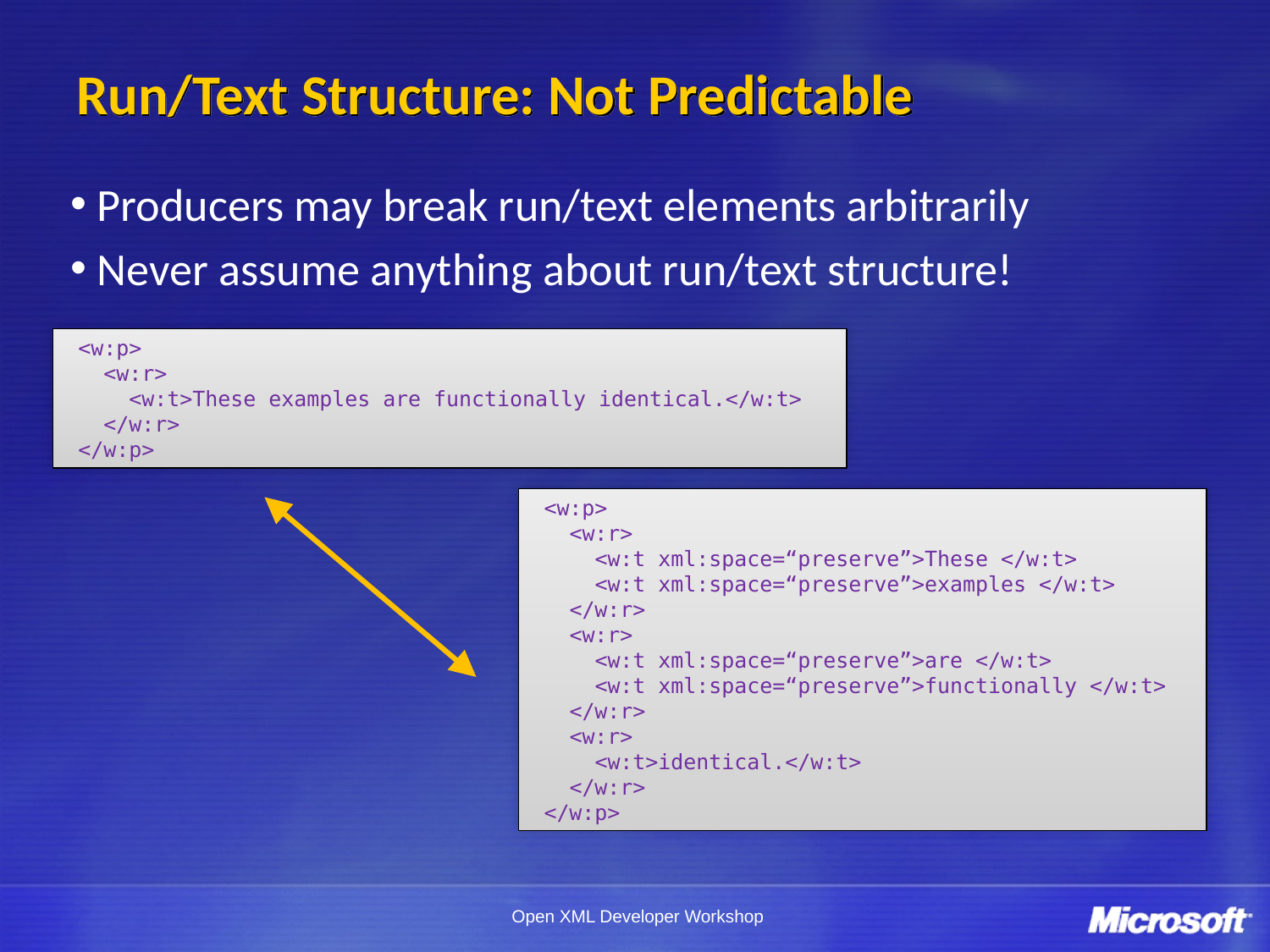

# Run/Text Structure: Not Predictable
 Producers may break run/text elements arbitrarily
 Never assume anything about run/text structure!

<w:p>
  <w:r>
    <w:t>These examples are functionally identical.</w:t>
  </w:r>
</w:p>
<w:p>
  <w:r>
    <w:t xml:space=“preserve”>These </w:t>
    <w:t xml:space=“preserve”>examples </w:t>
  </w:r>
  <w:r>
    <w:t xml:space=“preserve”>are </w:t>
    <w:t xml:space=“preserve”>functionally </w:t>
  </w:r>
  <w:r>
    <w:t>identical.</w:t>
  </w:r>
</w:p>